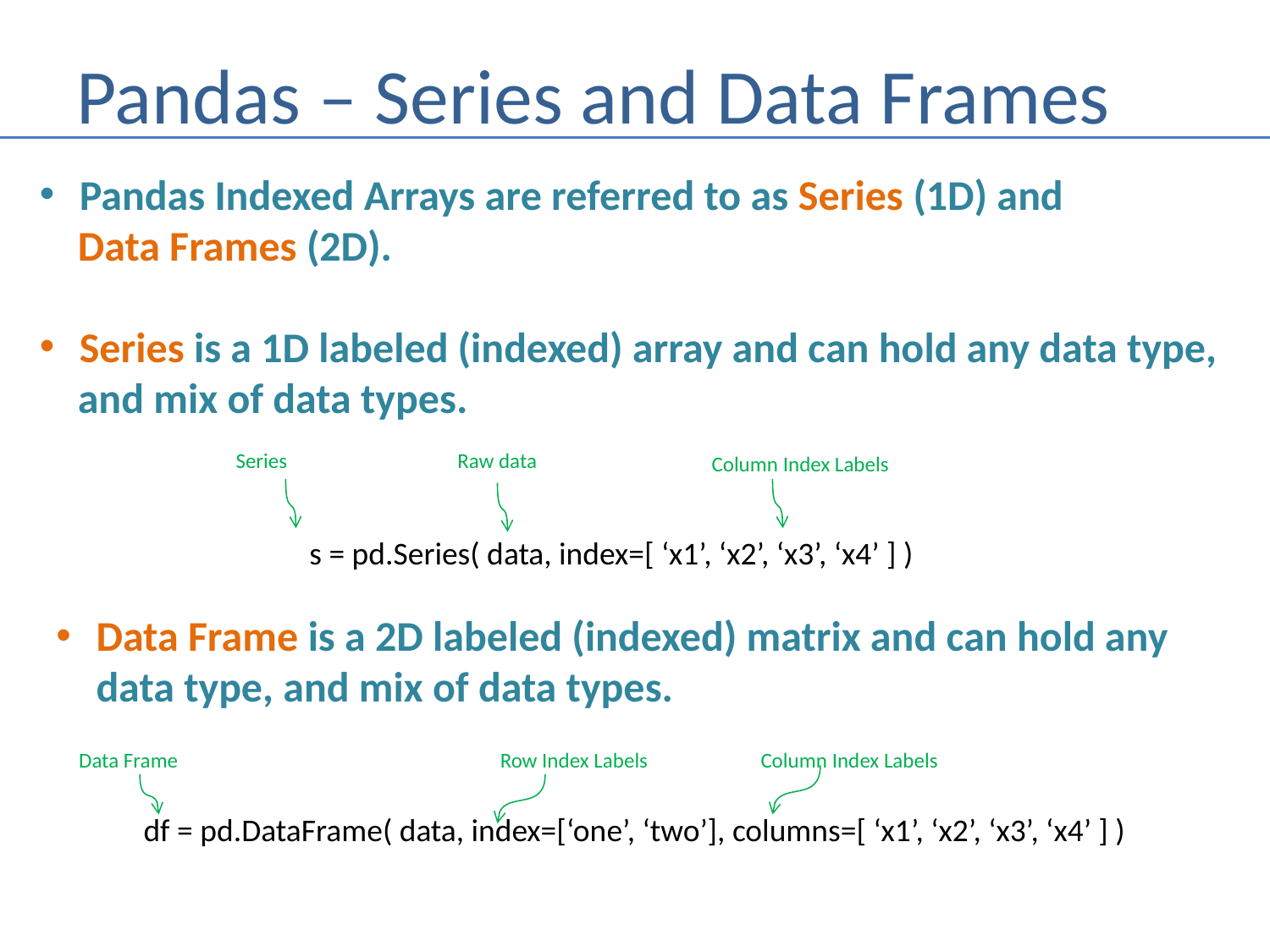

# Pandas – Series and Data Frames
Pandas Indexed Arrays are referred to as Series (1D) and
    Data Frames (2D).

Series is a 1D labeled (indexed) array and can hold any data type,
    and mix of data types.
Series
Raw data
Column Index Labels
s = pd.Series( data, index=[ ‘x1’, ‘x2’, ‘x3’, ‘x4’ ] )
Data Frame is a 2D labeled (indexed) matrix and can hold any
data type, and mix of data types.
Column Index Labels
Row Index Labels
Data Frame
df = pd.DataFrame( data, index=[‘one’, ‘two’], columns=[ ‘x1’, ‘x2’, ‘x3’, ‘x4’ ] )